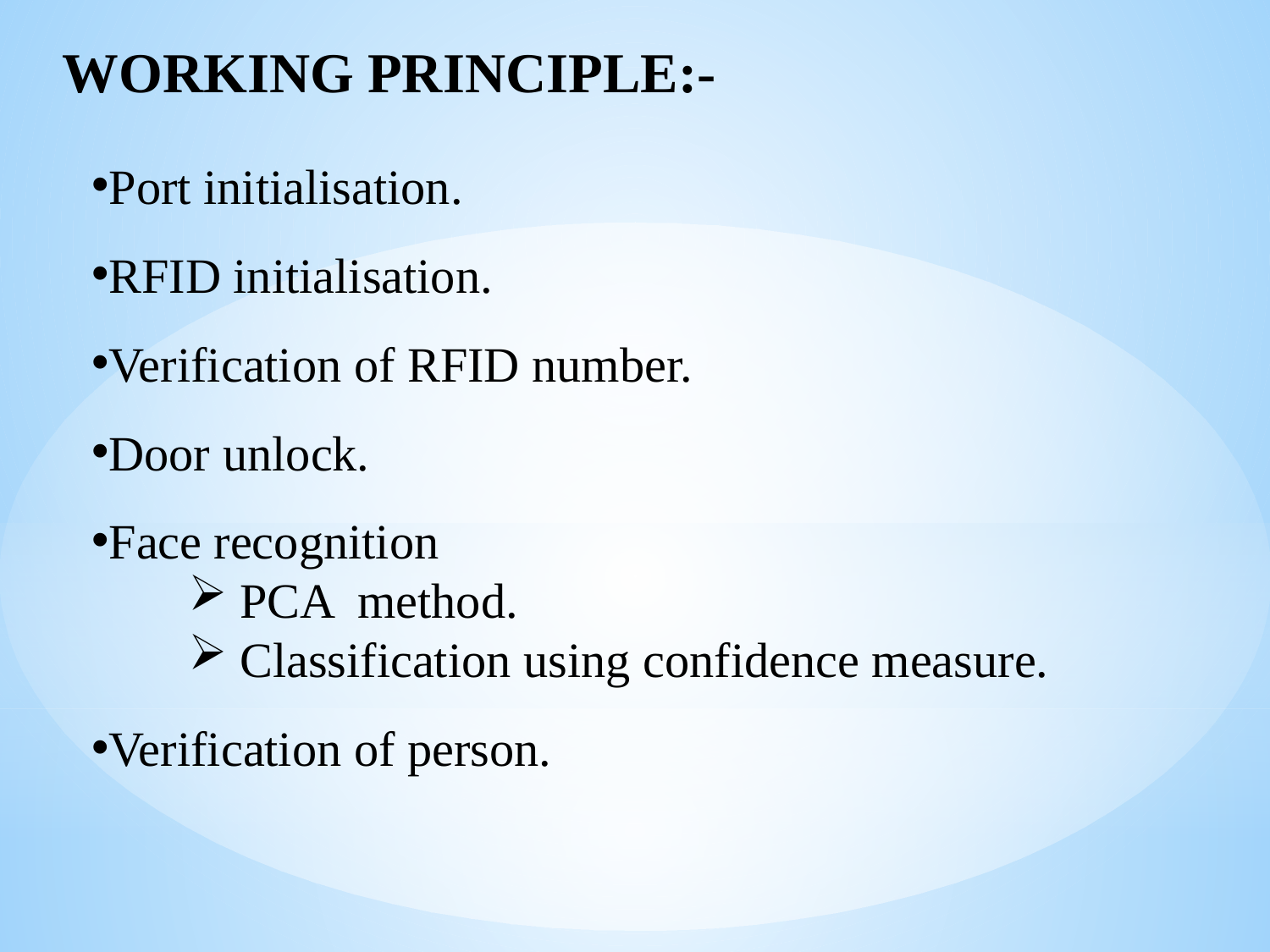

WORKING PRINCIPLE:-
Port initialisation.
RFID initialisation.
Verification of RFID number.
Door unlock.
Face recognition
 PCA  method.
 Classification using confidence measure.
Verification of person.